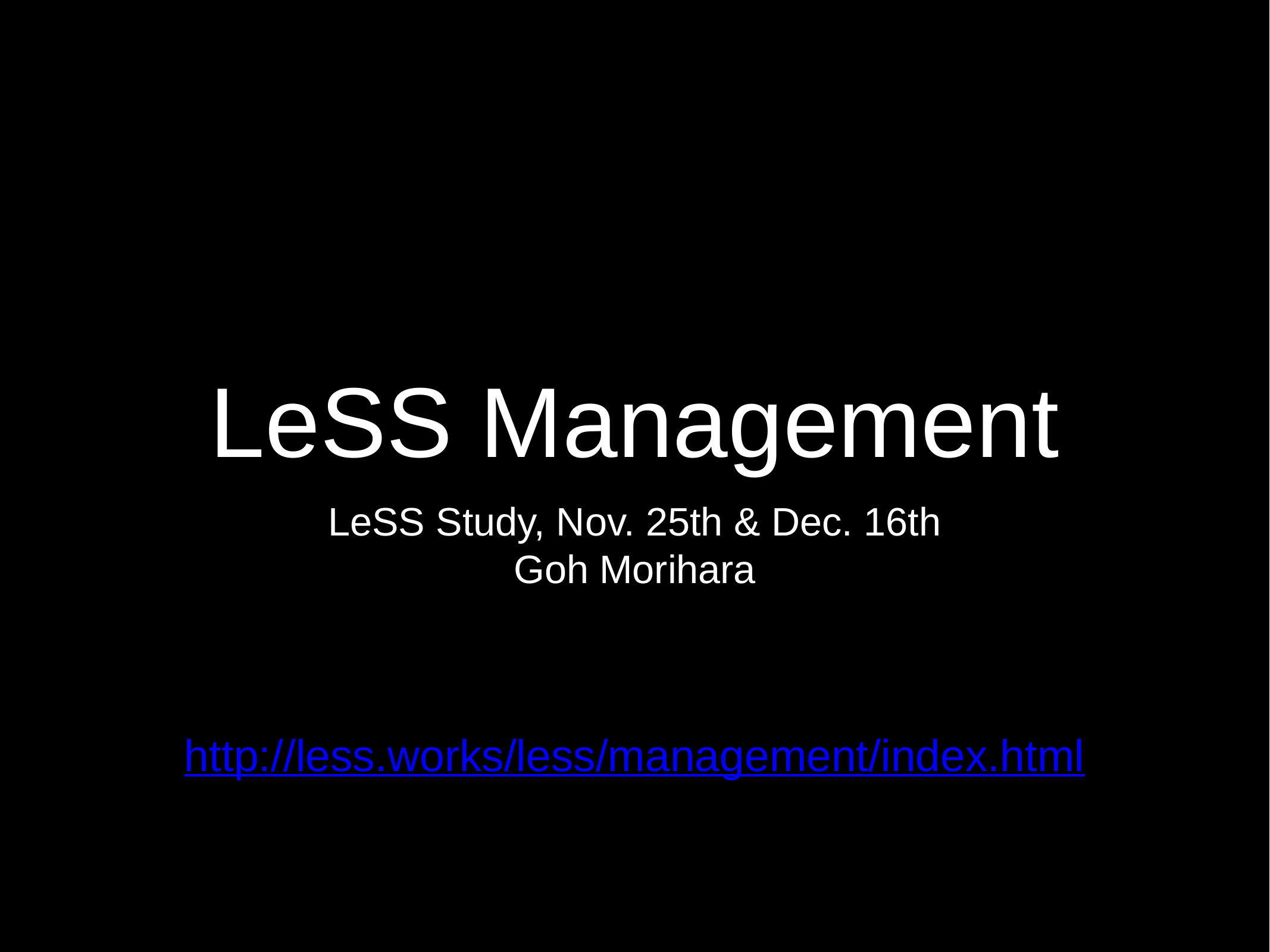

# LeSS Management
LeSS Study, Nov. 25th & Dec. 16th
Goh Morihara
http://less.works/less/management/index.html